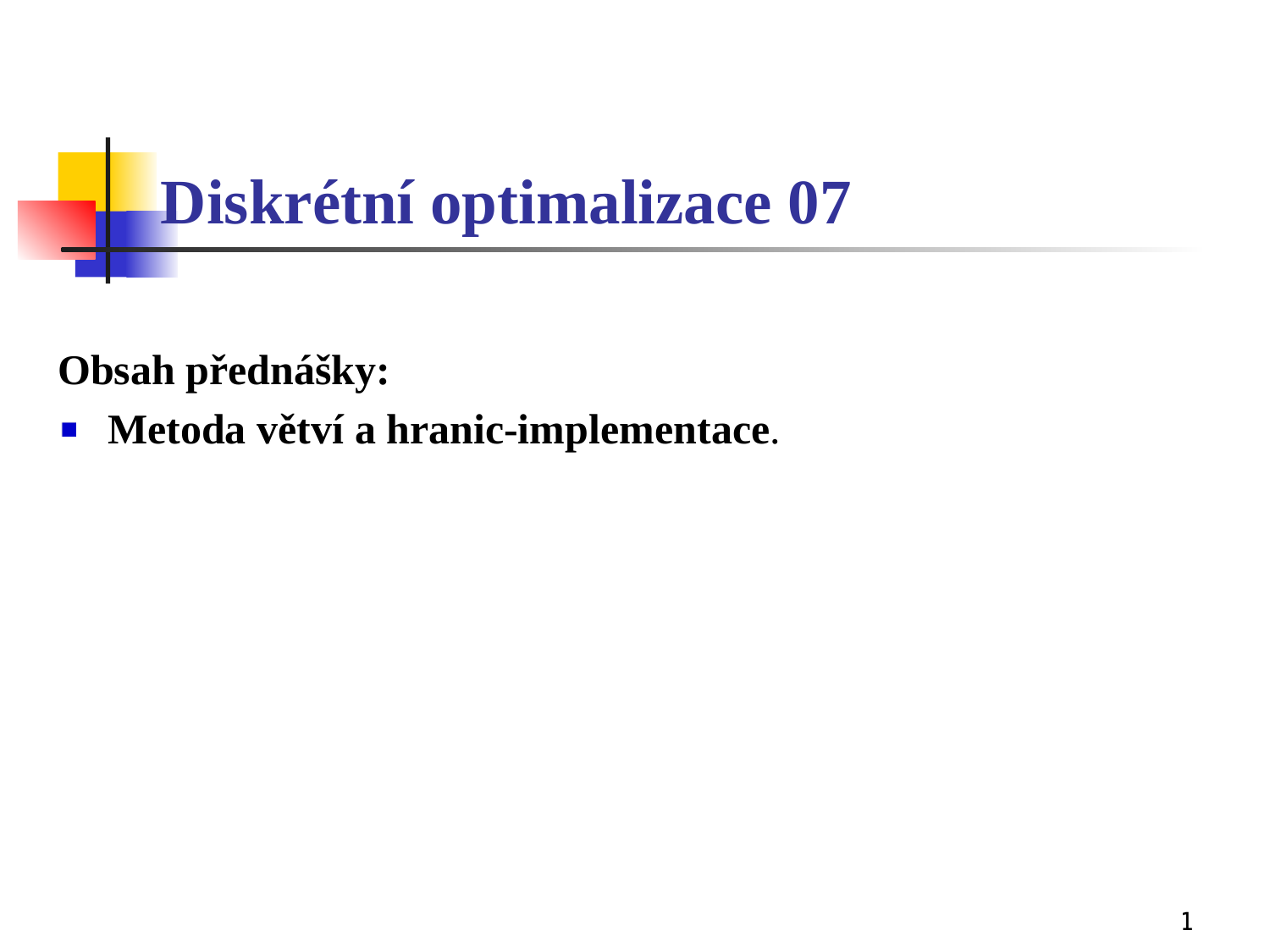

# Diskrétní optimalizace 07
Obsah přednášky:
Metoda větví a hranic-implementace.

1